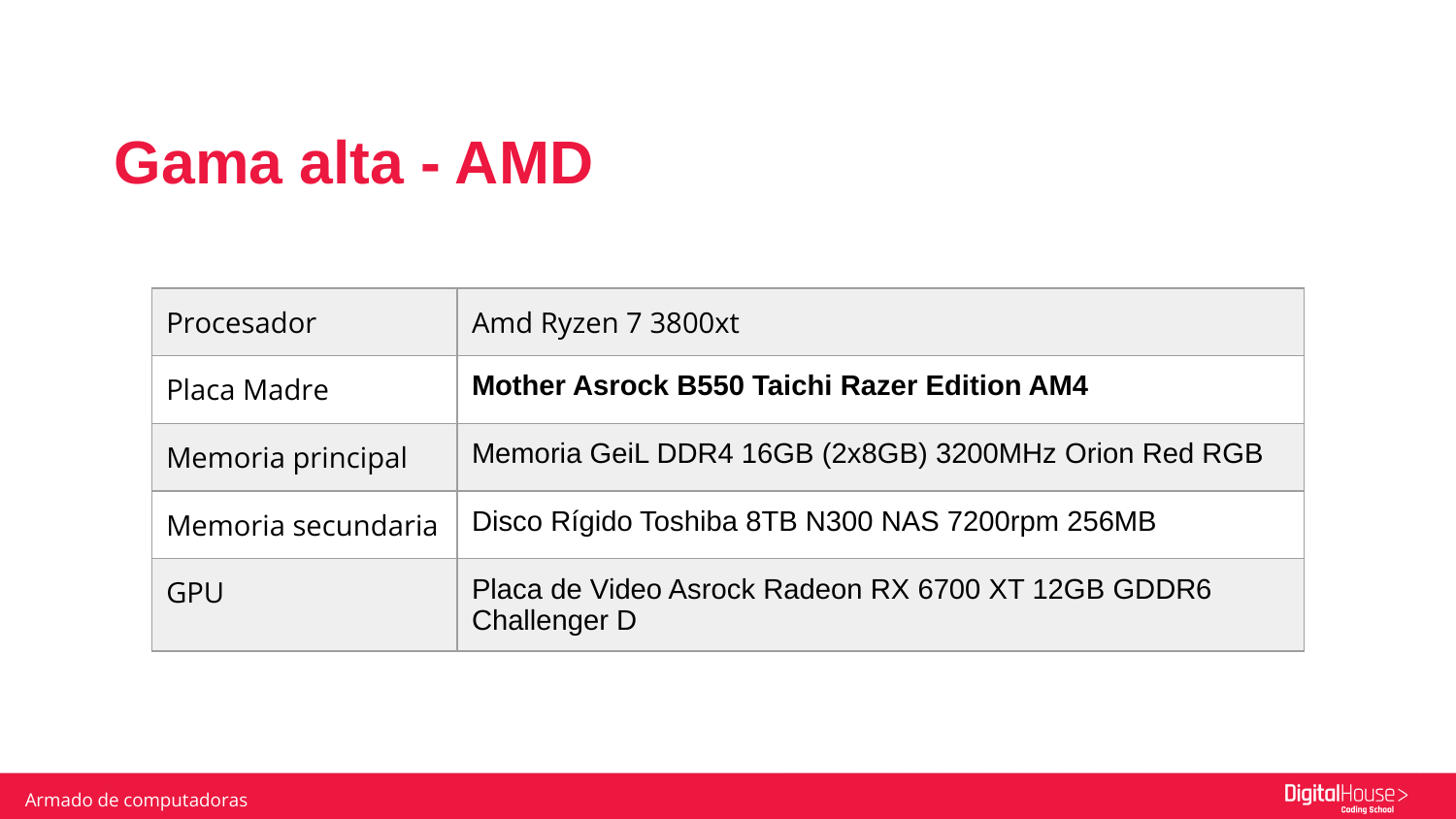

Gama alta - AMD

| Procesador | Amd Ryzen 7 3800xt |
| --- | --- |
| Placa Madre | Mother Asrock B550 Taichi Razer Edition AM4 |
| Memoria principal | Memoria GeiL DDR4 16GB (2x8GB) 3200MHz Orion Red RGB |
| Memoria secundaria | Disco Rígido Toshiba 8TB N300 NAS 7200rpm 256MB |
| GPU | Placa de Video Asrock Radeon RX 6700 XT 12GB GDDR6 Challenger D |